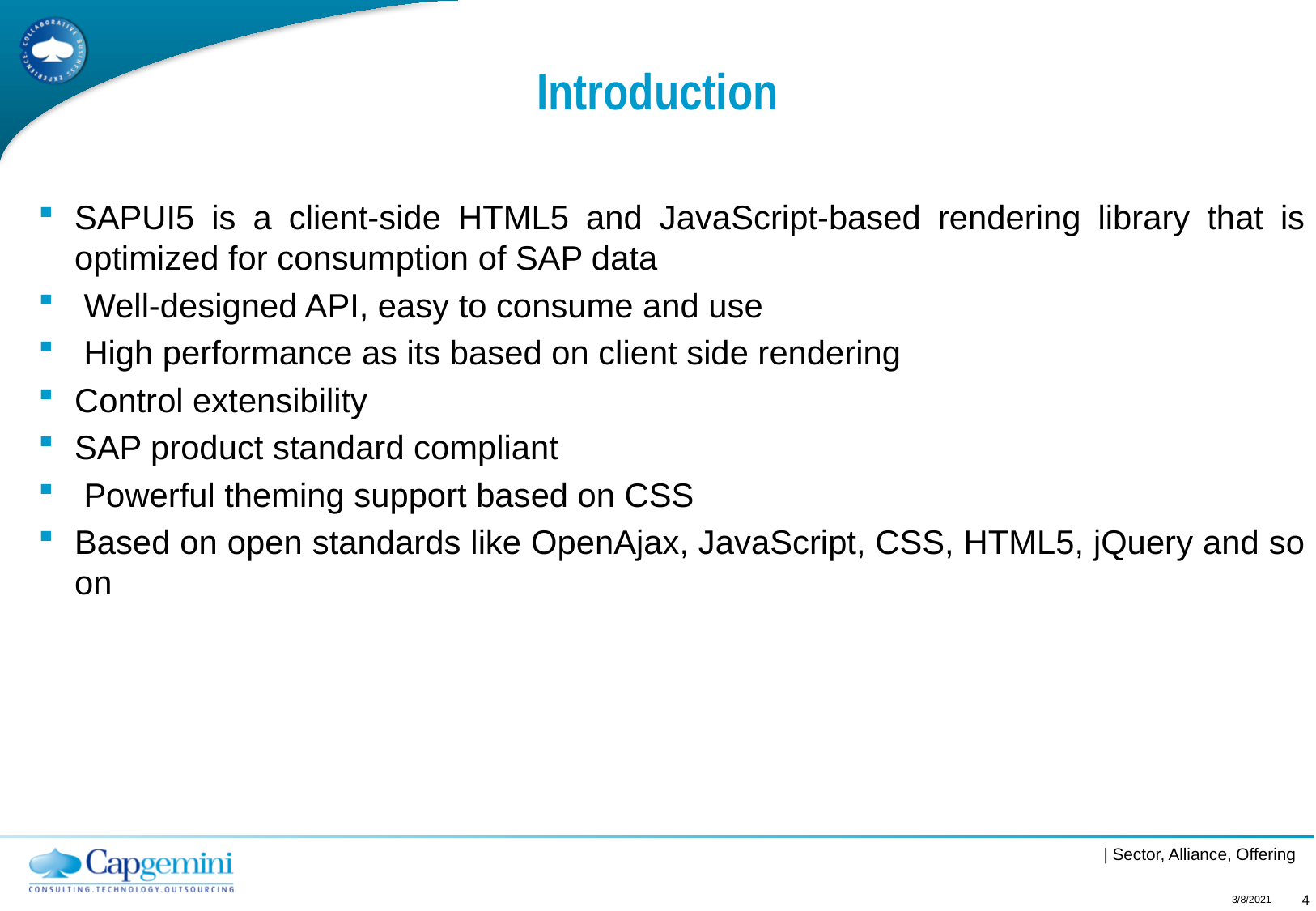

# Introduction
SAPUI5 is a client-side HTML5 and JavaScript-based rendering library that is optimized for consumption of SAP data
 Well-designed API, easy to consume and use
 High performance as its based on client side rendering
Control extensibility
SAP product standard compliant
 Powerful theming support based on CSS
Based on open standards like OpenAjax, JavaScript, CSS, HTML5, jQuery and so on

3/8/2021
4